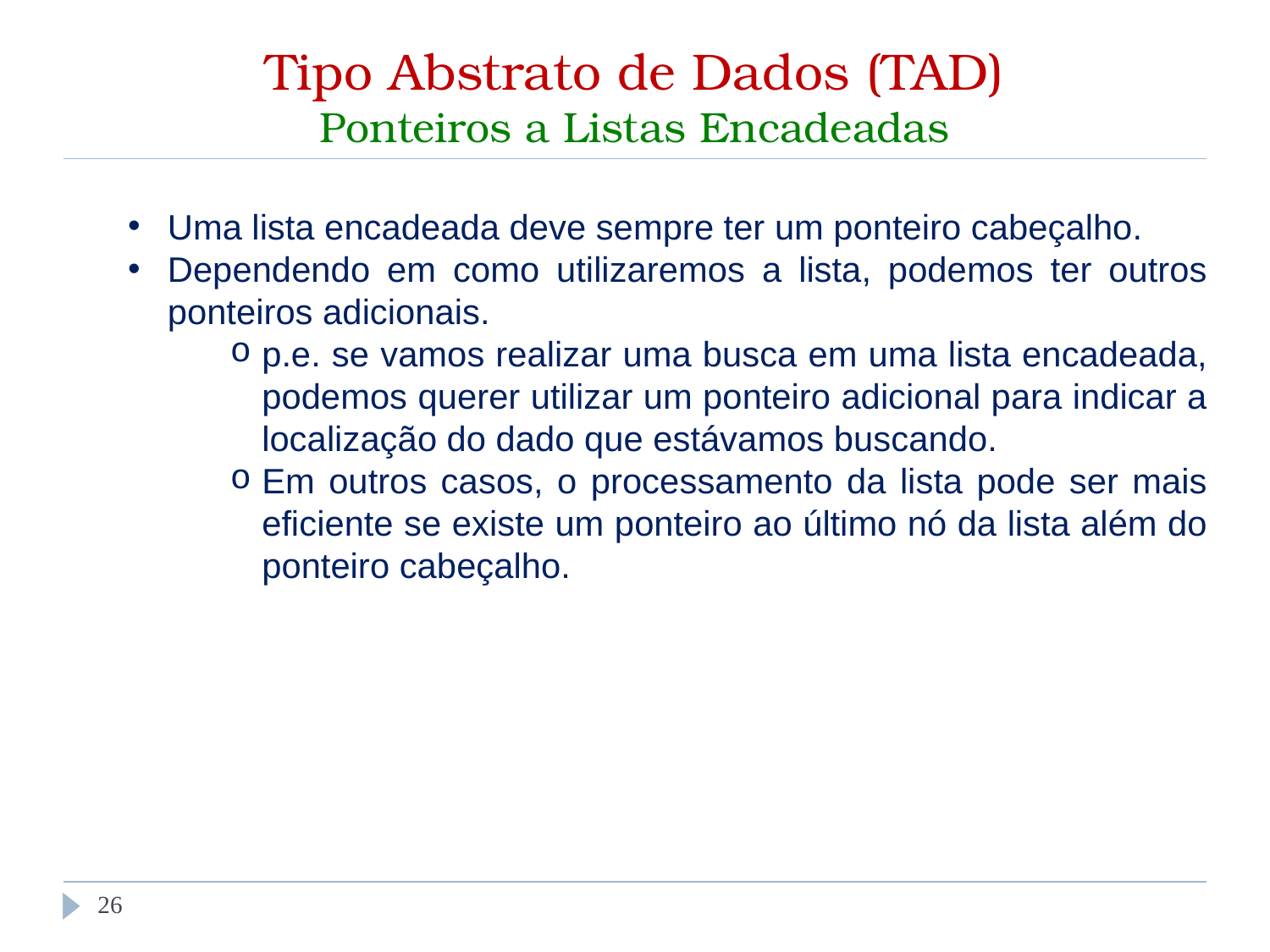

# Tipo Abstrato de Dados (TAD) Ponteiros a Listas Encadeadas

Uma lista encadeada deve sempre ter um ponteiro cabeçalho.
Dependendo em como utilizaremos a lista, podemos ter outros ponteiros adicionais.
p.e. se vamos realizar uma busca em uma lista encadeada, podemos querer utilizar um ponteiro adicional para indicar a localização do dado que estávamos buscando.
Em outros casos, o processamento da lista pode ser mais eficiente se existe um ponteiro ao último nó da lista além do ponteiro cabeçalho.
26